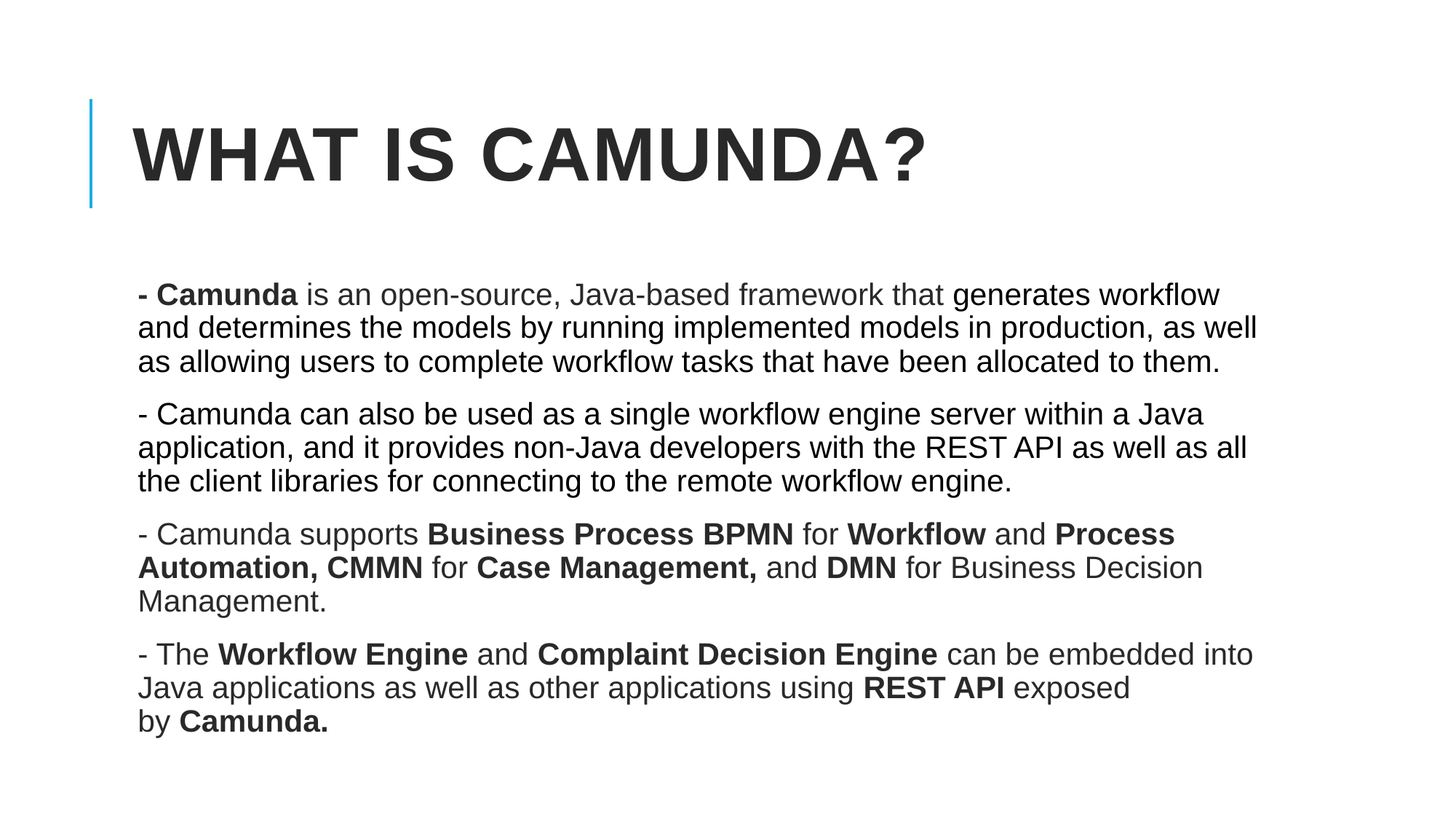

# What is Camunda?
- Camunda is an open-source, Java-based framework that generates workflow and determines the models by running implemented models in production, as well as allowing users to complete workflow tasks that have been allocated to them.
- Camunda can also be used as a single workflow engine server within a Java application, and it provides non-Java developers with the REST API as well as all the client libraries for connecting to the remote workflow engine.
- Camunda supports Business Process BPMN for Workflow and Process Automation, CMMN for Case Management, and DMN for Business Decision Management.
- The Workflow Engine and Complaint Decision Engine can be embedded into Java applications as well as other applications using REST API exposed by Camunda.